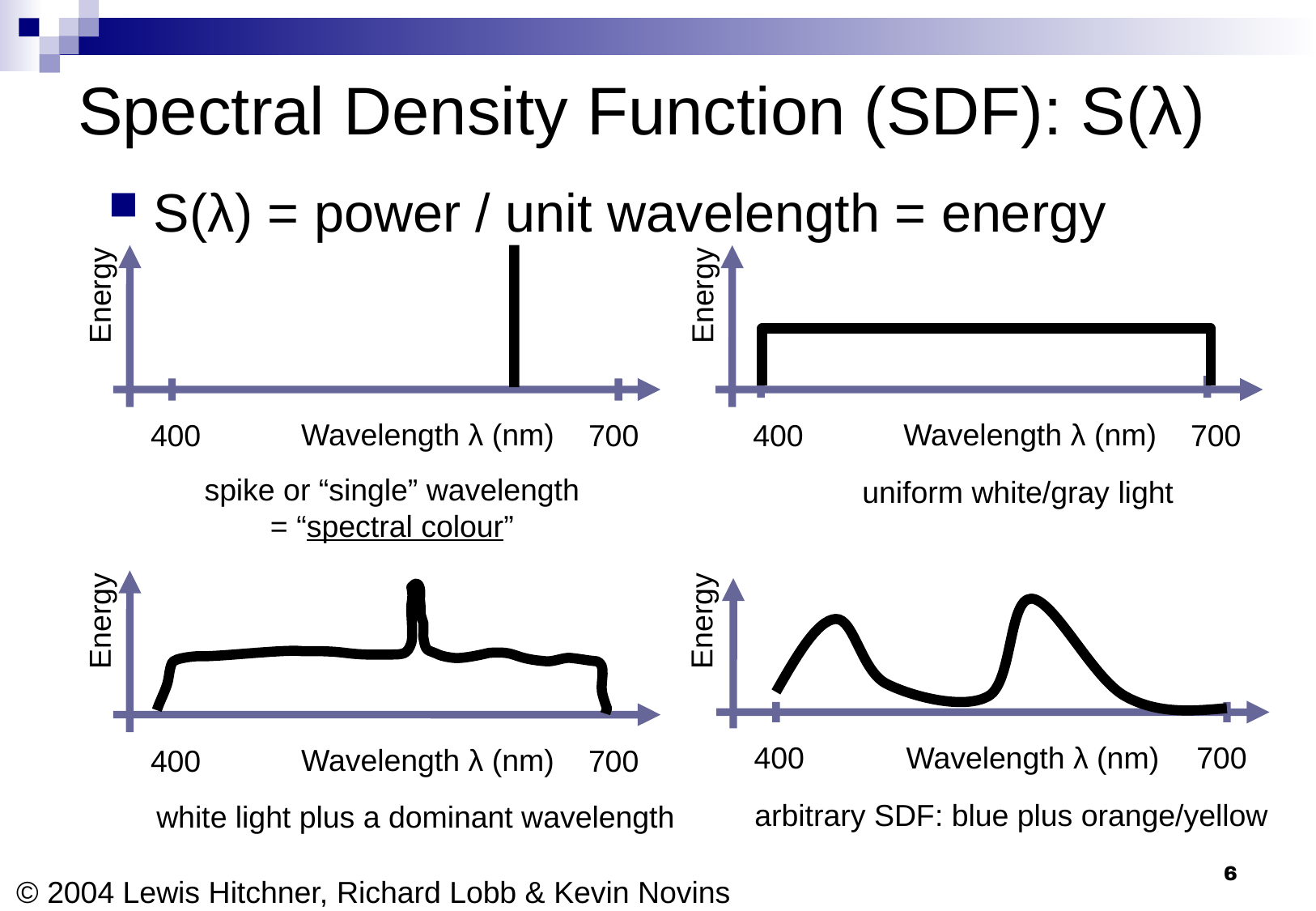

# Spectral Density Function (SDF): S(λ)
S(λ) = power / unit wavelength = energy

Energy

Wavelength λ (nm)
400
700
spike or “single” wavelength
= “spectral colour”

Energy

Wavelength λ (nm)
400
700
uniform white/gray light

Energy

Wavelength λ (nm)
400
700
arbitrary SDF: blue plus orange/yellow

Energy

Wavelength λ (nm)
400
700
white light plus a dominant wavelength
6
© 2004 Lewis Hitchner, Richard Lobb & Kevin Novins